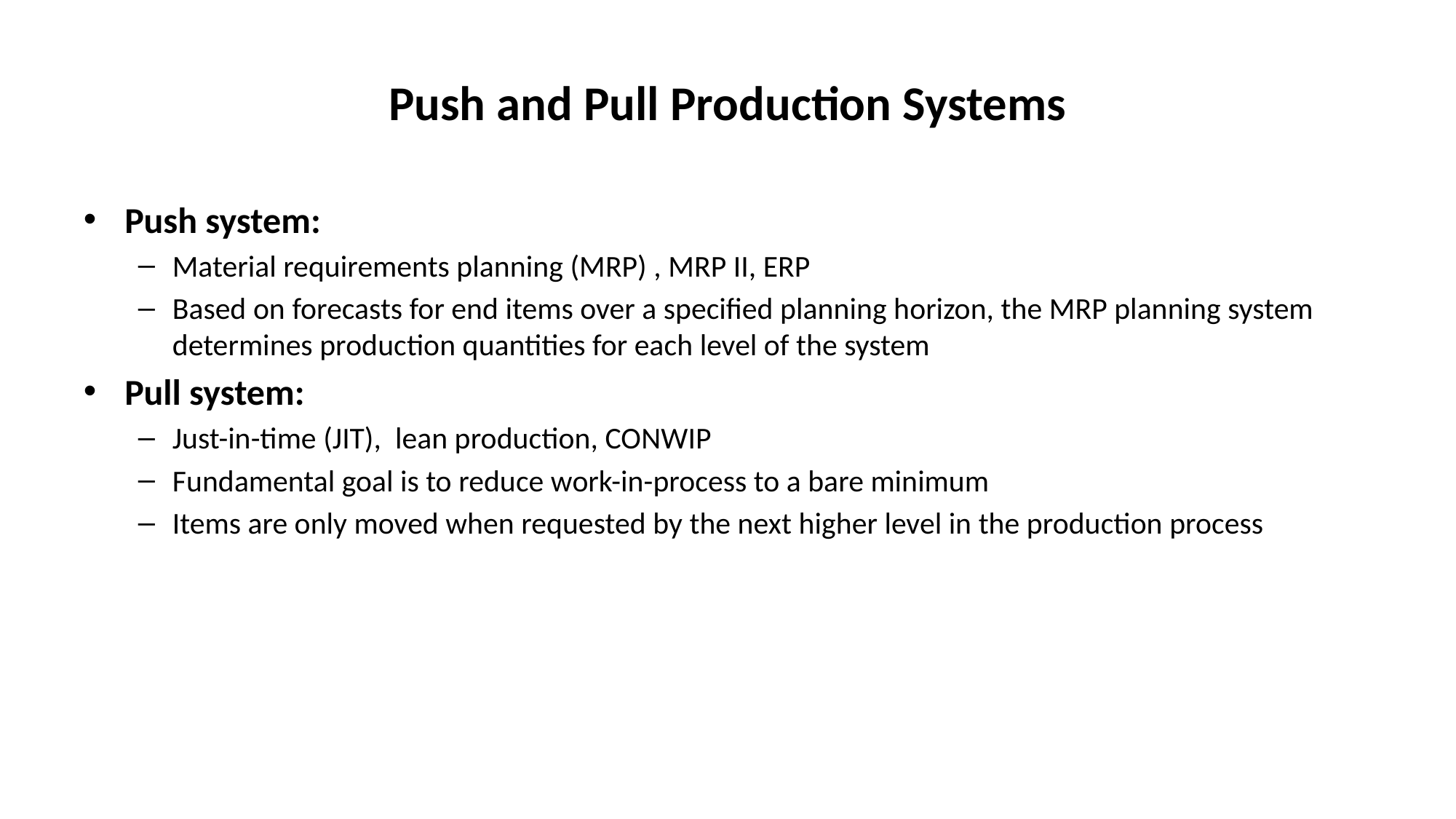

# Push and Pull Production Systems
Push system:
Material requirements planning (MRP) , MRP II, ERP
Based on forecasts for end items over a specified planning horizon, the MRP planning system determines production quantities for each level of the system
Pull system:
Just-in-time (JIT),  lean production, CONWIP
Fundamental goal is to reduce work-in-process to a bare minimum
Items are only moved when requested by the next higher level in the production process